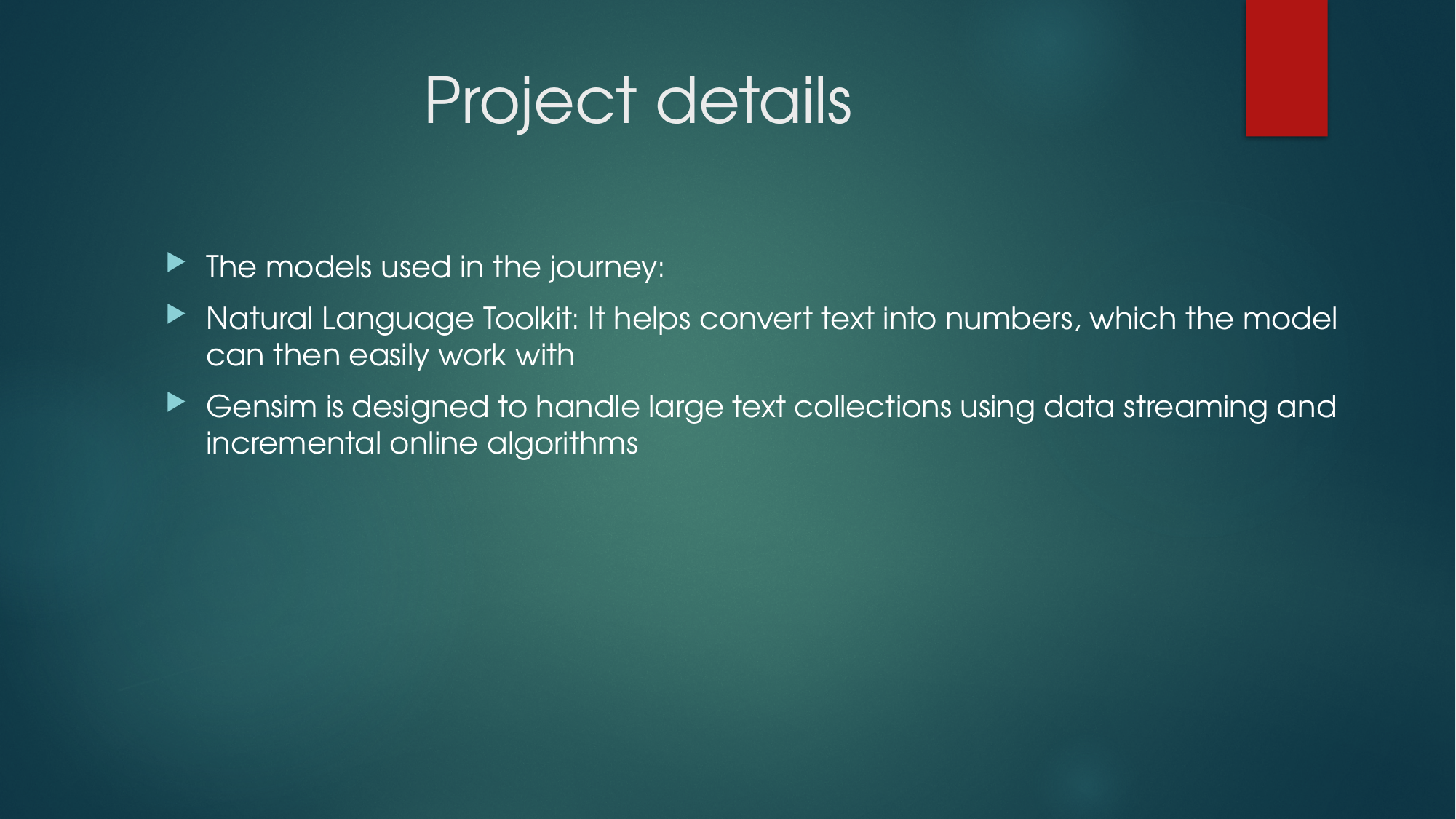

# Project details
The models used in the journey:
Natural Language Toolkit: It helps convert text into numbers, which the model can then easily work with
Gensim is designed to handle large text collections using data streaming and incremental online algorithms